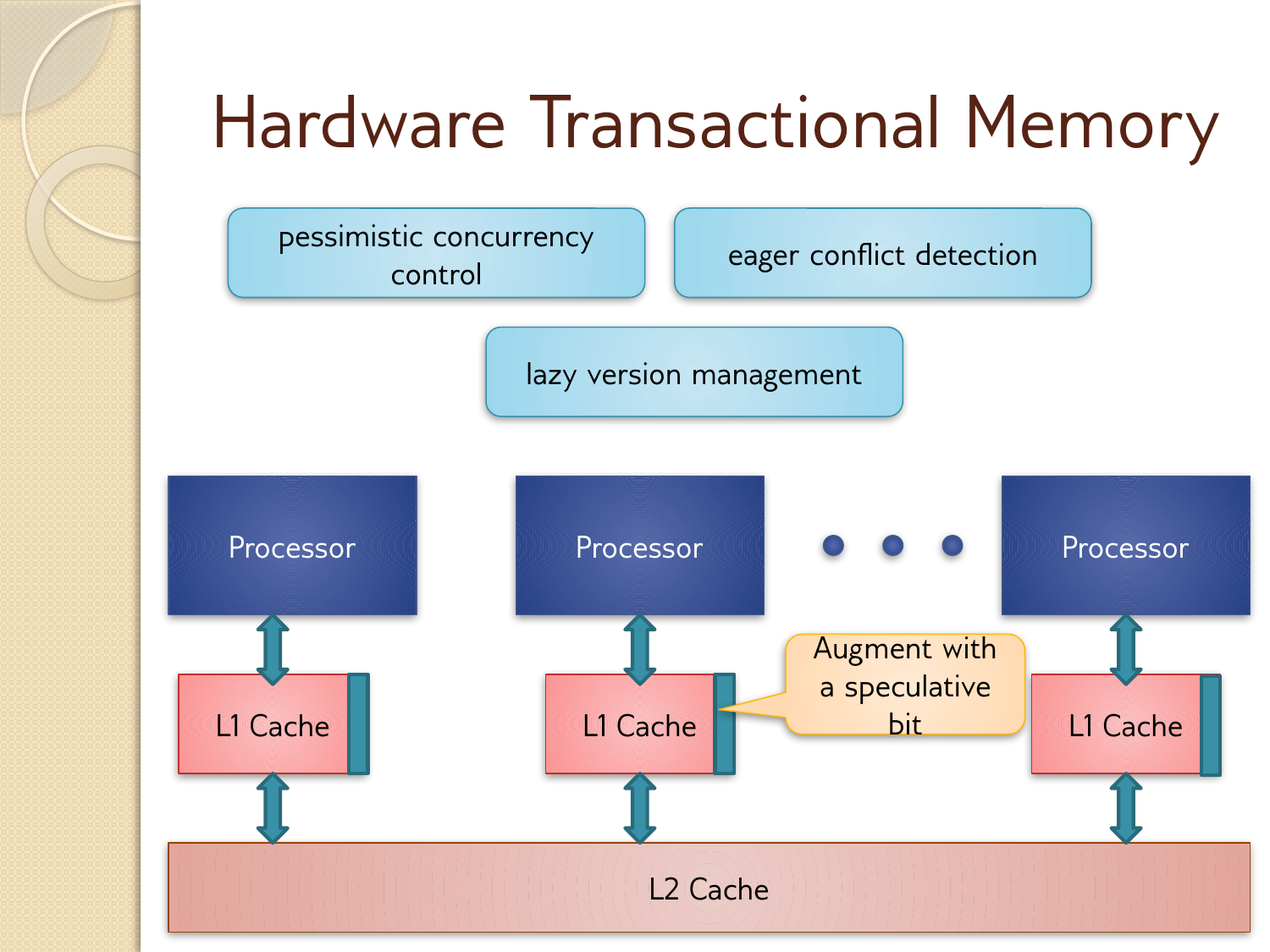

# Hardware Transactional Memory
pessimistic concurrency control
eager conflict detection
lazy version management
Processor
Processor
Processor

Augment with a speculative bit
L1 Cache

L1 Cache

L1 Cache

L2 Cache